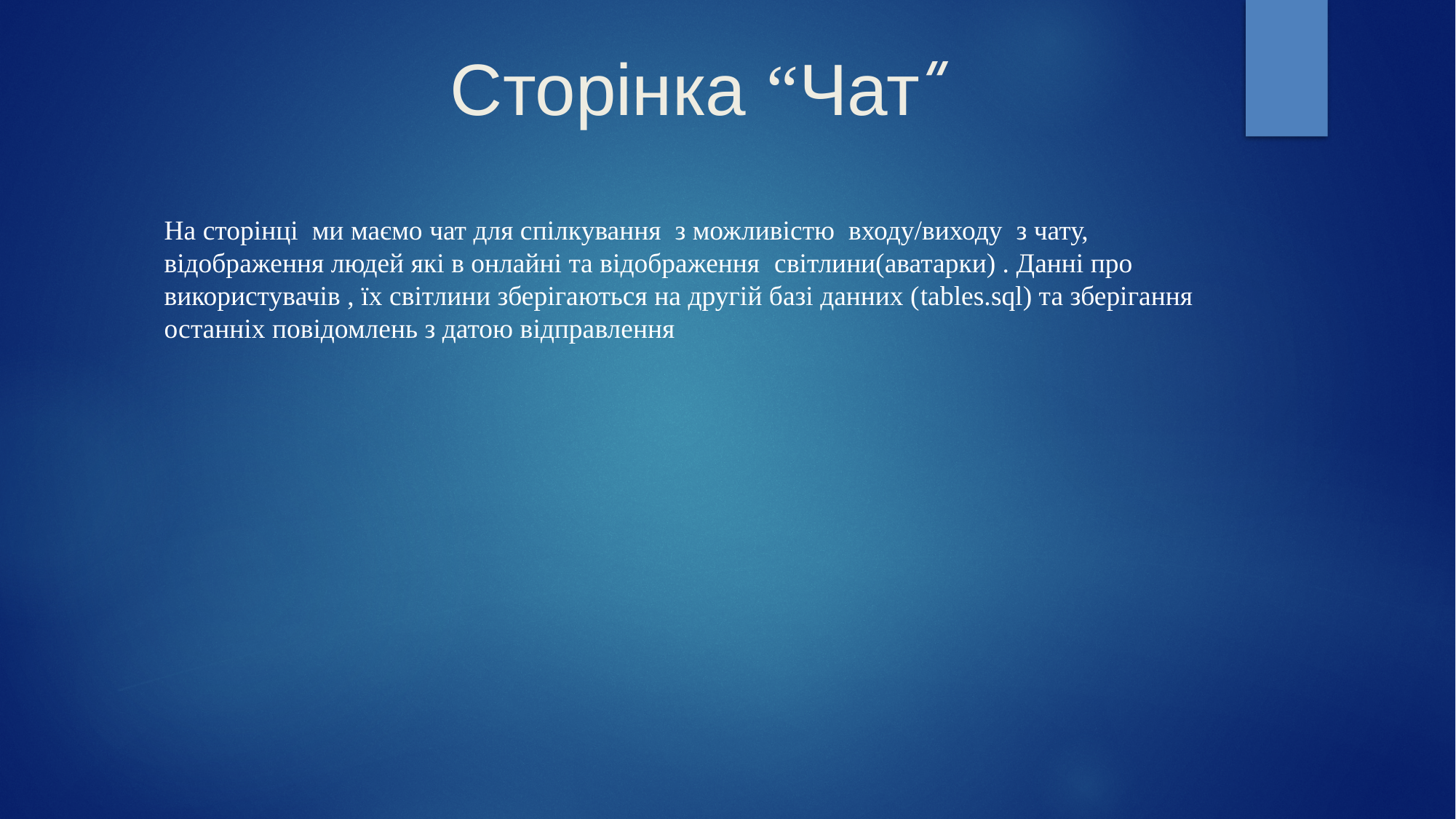

# Сторінка “Чат”
На сторінці  ми маємо чат для спілкування  з можливістю  входу/виходу  з чату, відображення людей які в онлайні та відображення  світлини(аватарки) . Данні про використувачів , їх світлини зберігаються на другій базі данних (tables.sql) та зберігання  останніх повідомлень з датою відправлення